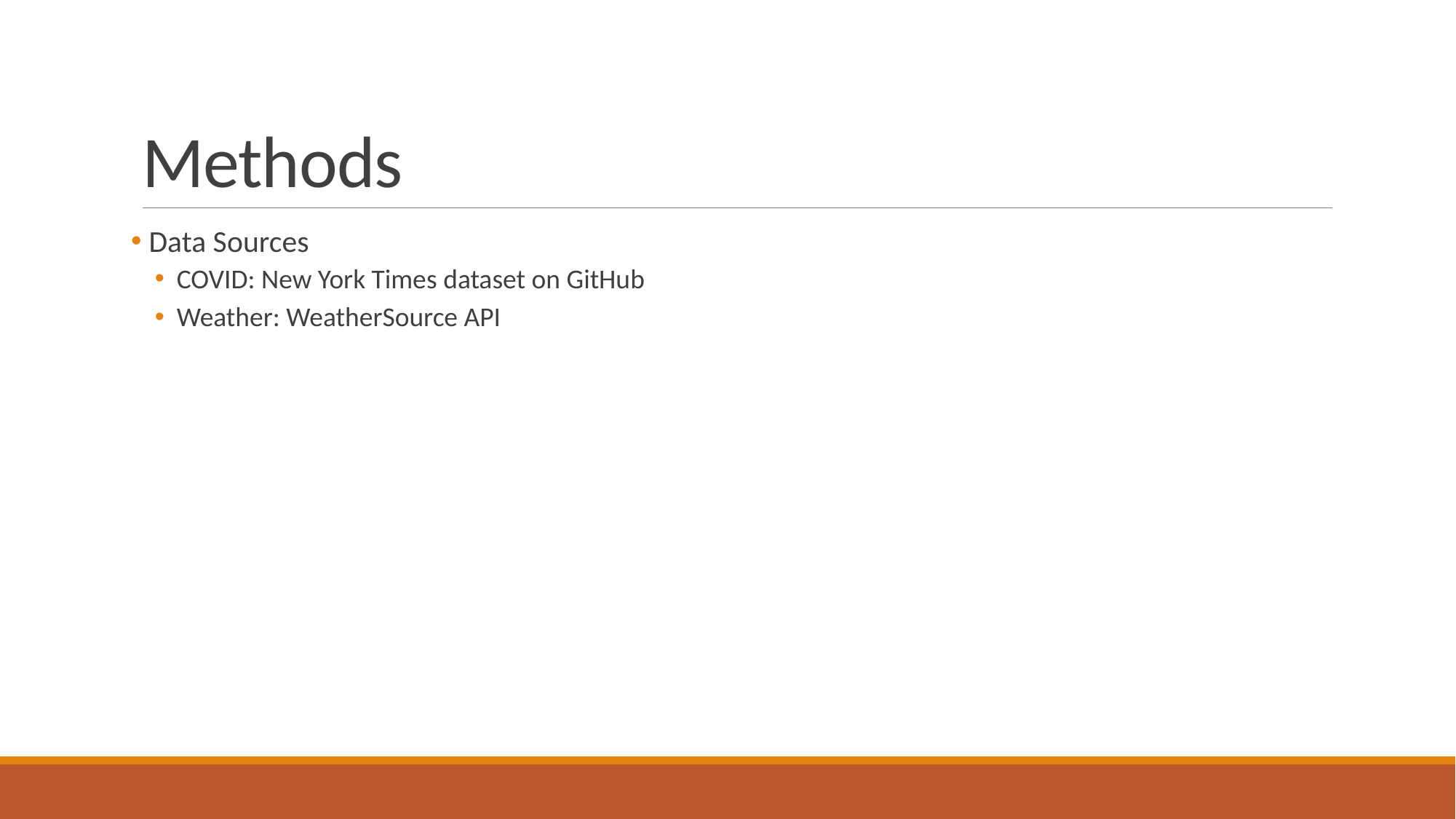

# Methods
 Data Sources
COVID: New York Times dataset on GitHub
Weather: WeatherSource API